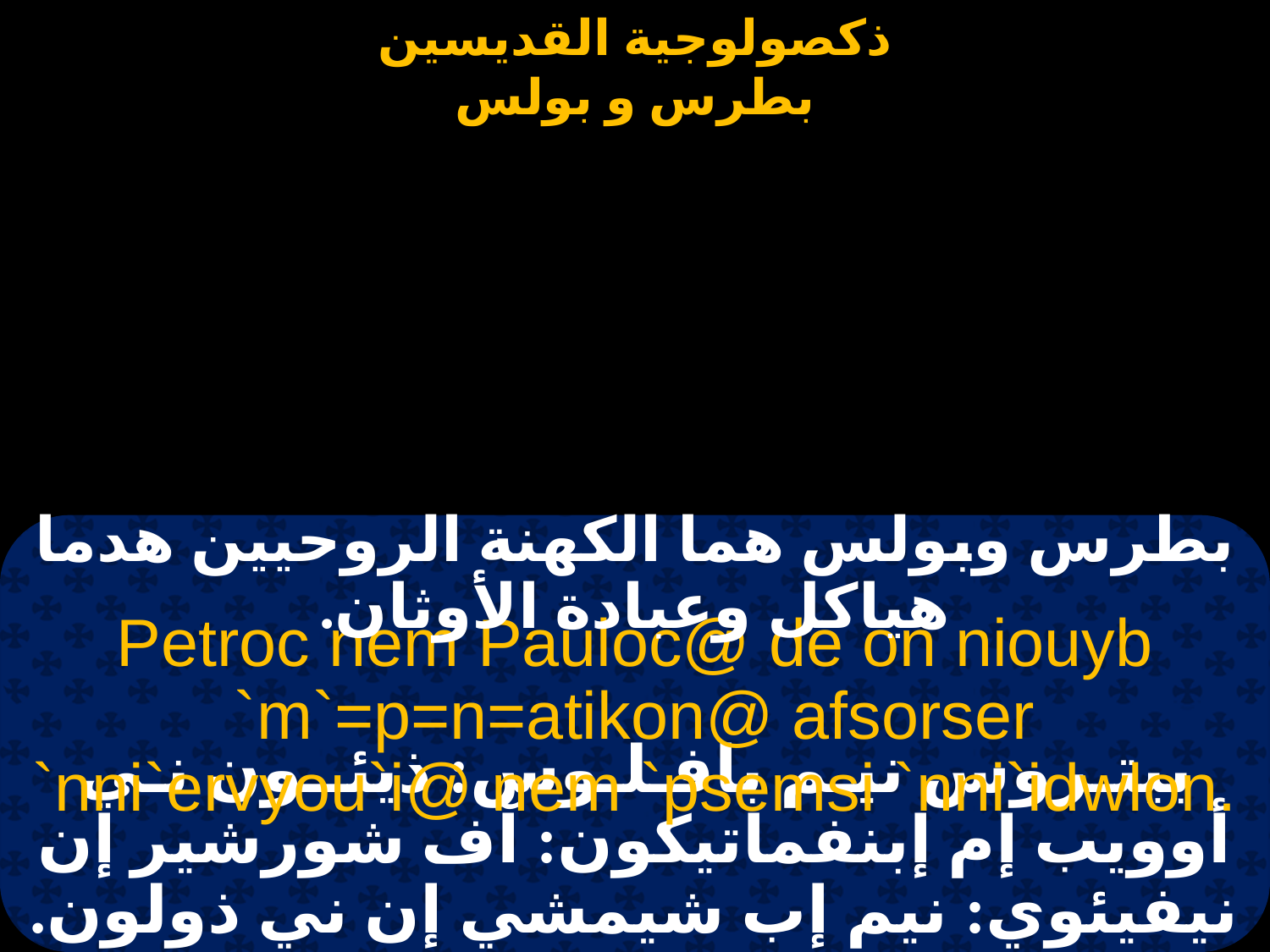

#
بطرس وبولس هما الكهنة الروحيين هدما هياكل وعبادة الأوثان.
Petroc nem Pauloc@ de on niouyb `m`=p=n=atikon@ afsorser `nni`ervyou`i@ nem `psemsi `nni`idwlon.
بيتـروس نيـم بافـلـوس: ذيئــون نـي أوويب إم إبنفماتيكون: آف شورشير إن نيفيئوي: نيم إب شيمشي إن ني ذولون.